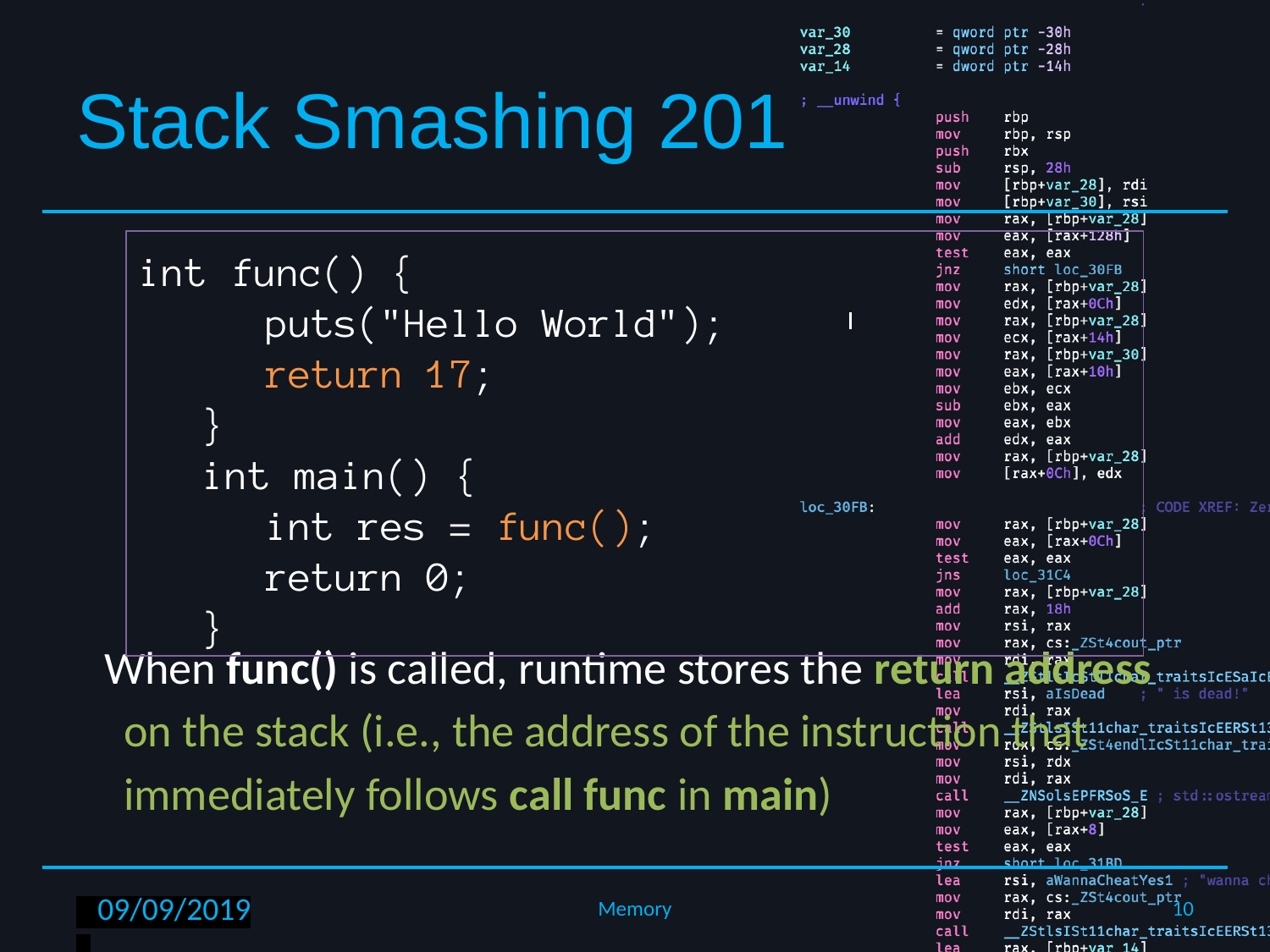

# Stack Smashing 201

When func() is called, runtime stores the return address on the stack (i.e., the address of the instruction that immediately follows call func in main)
int func() {
	puts("Hello World");
	return 17;
}
int main() {
	int res = func();
	return 0;
}
10